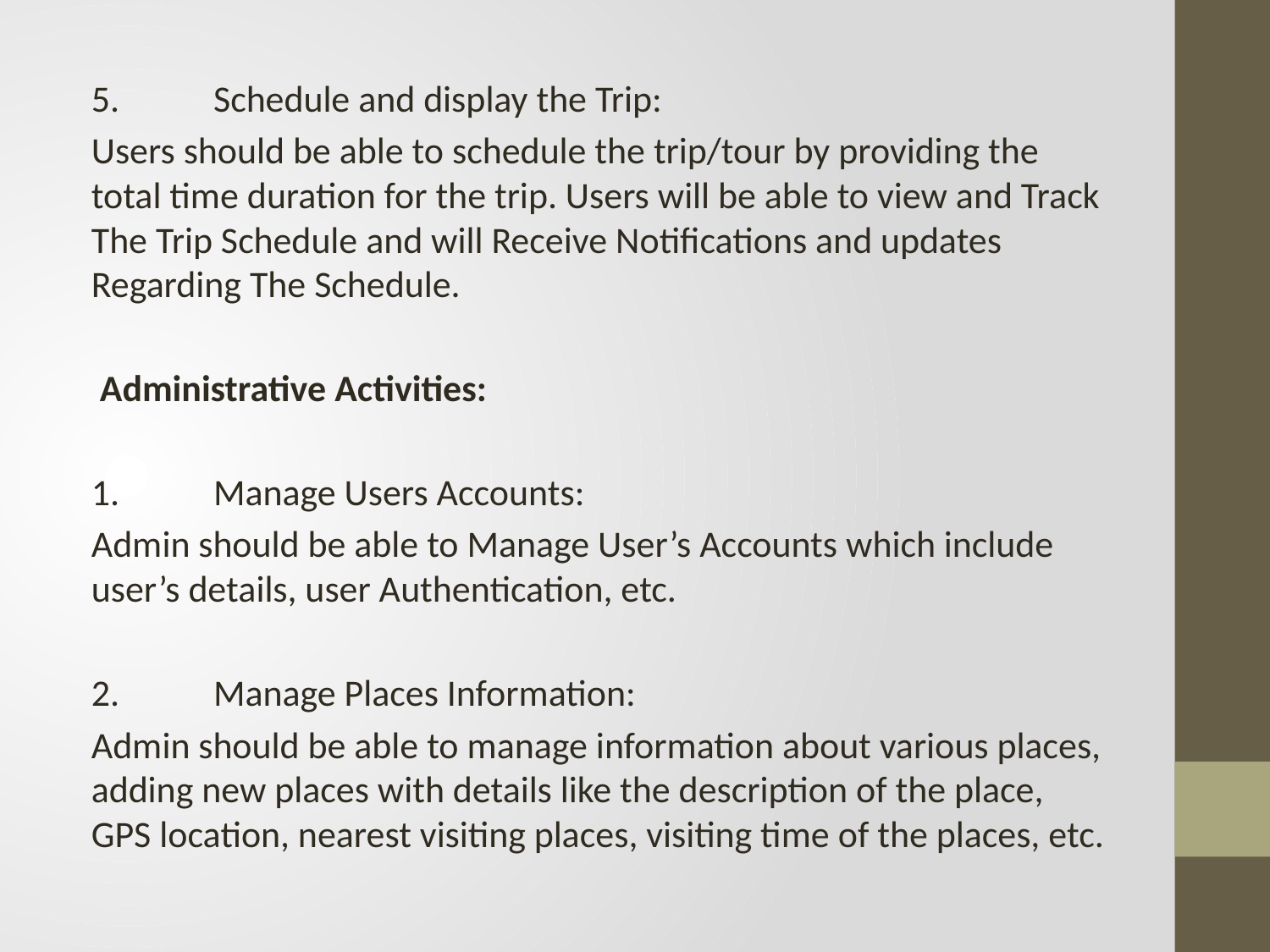

5.	Schedule and display the Trip:
Users should be able to schedule the trip/tour by providing the total time duration for the trip. Users will be able to view and Track The Trip Schedule and will Receive Notifications and updates Regarding The Schedule.

 Administrative Activities:

1.	Manage Users Accounts:
Admin should be able to Manage User’s Accounts which include user’s details, user Authentication, etc.

2.	Manage Places Information:
Admin should be able to manage information about various places, adding new places with details like the description of the place, GPS location, nearest visiting places, visiting time of the places, etc.